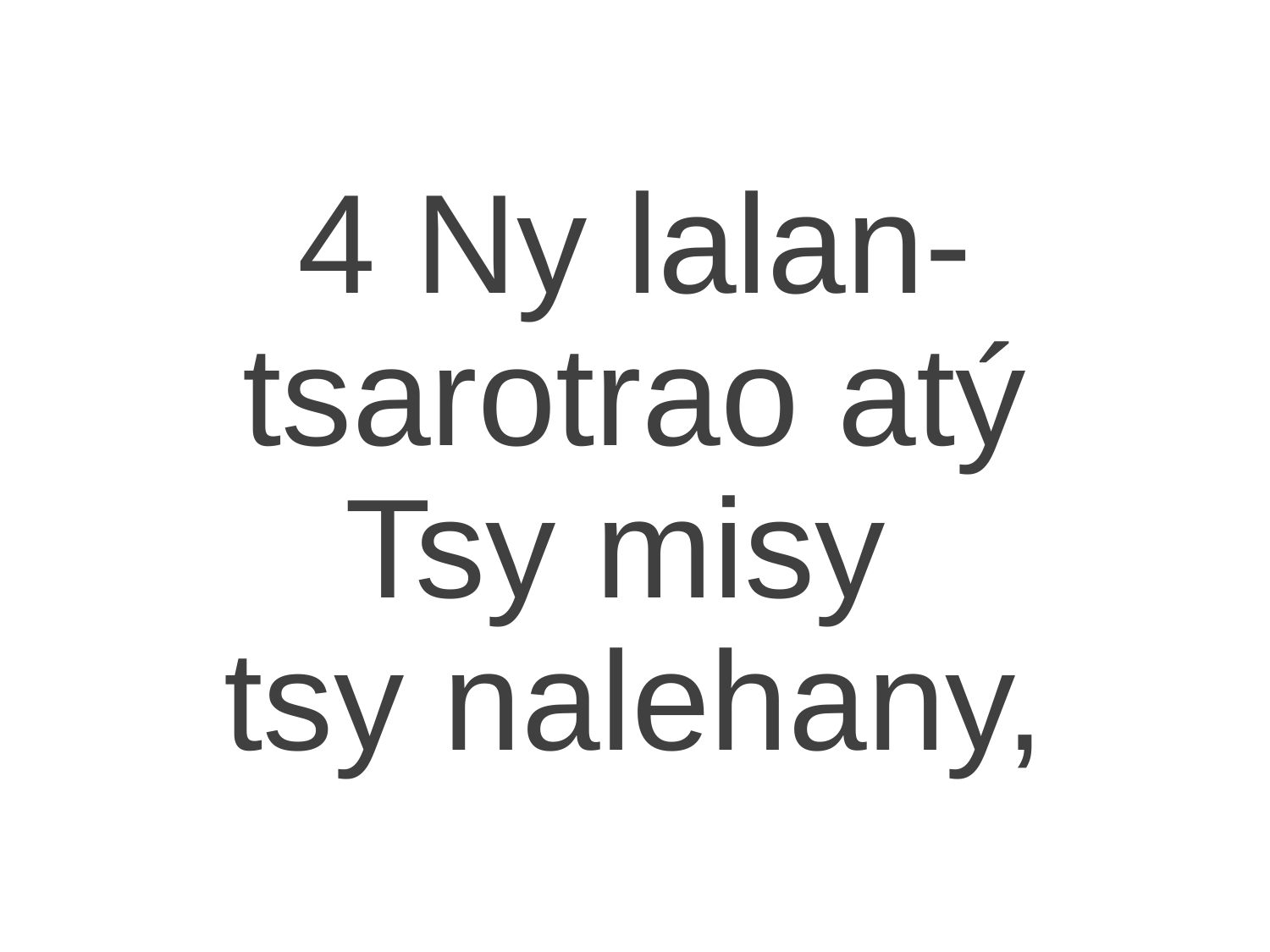

4 Ny lalan-
tsarotrao atý
Tsy misy
tsy nalehany,